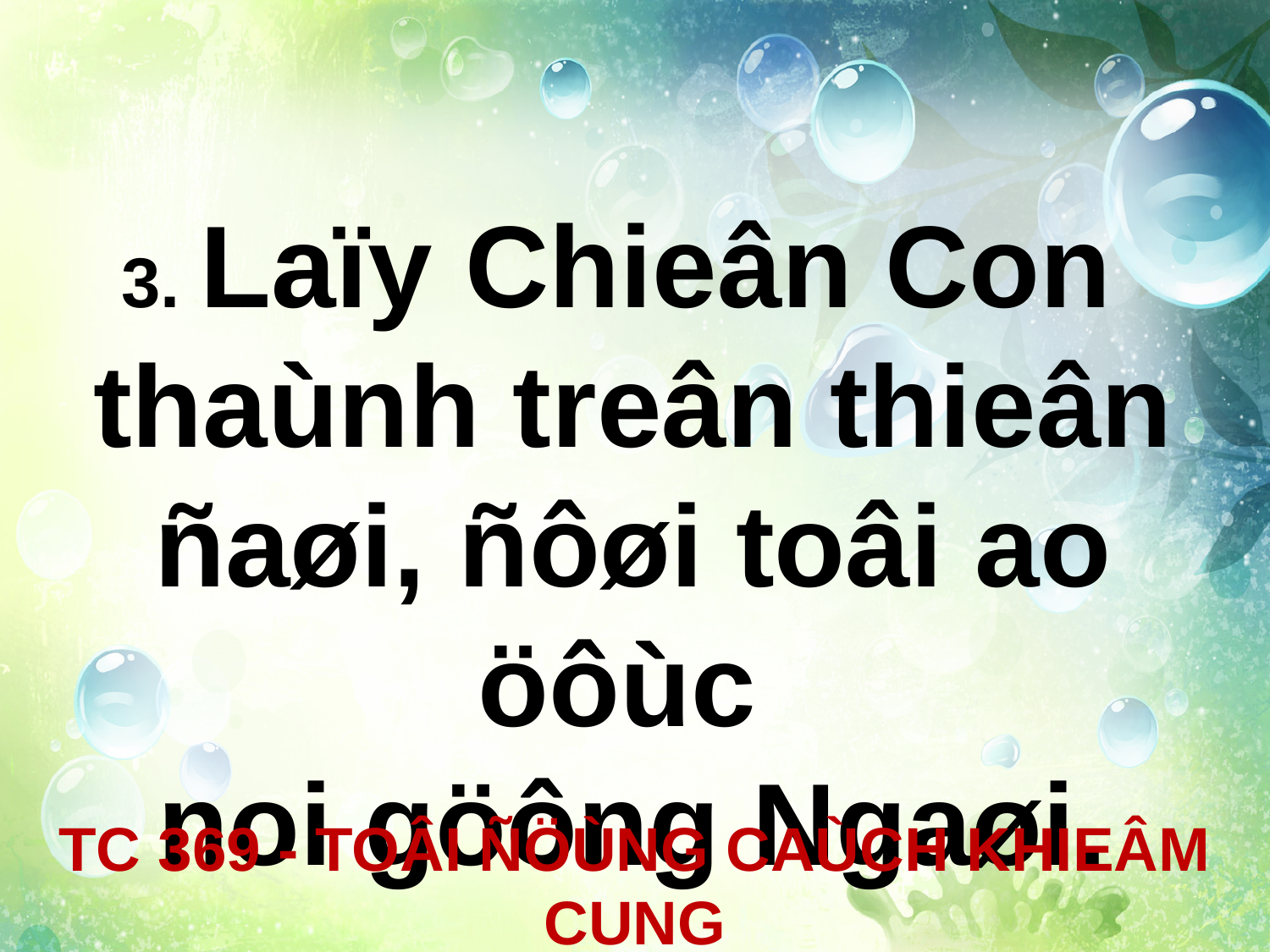

3. Laïy Chieân Con
thaùnh treân thieân ñaøi, ñôøi toâi ao öôùc
noi göông Ngaøi.
TC 369 - TOÂI ÑÖÙNG CAÙCH KHIEÂM CUNG